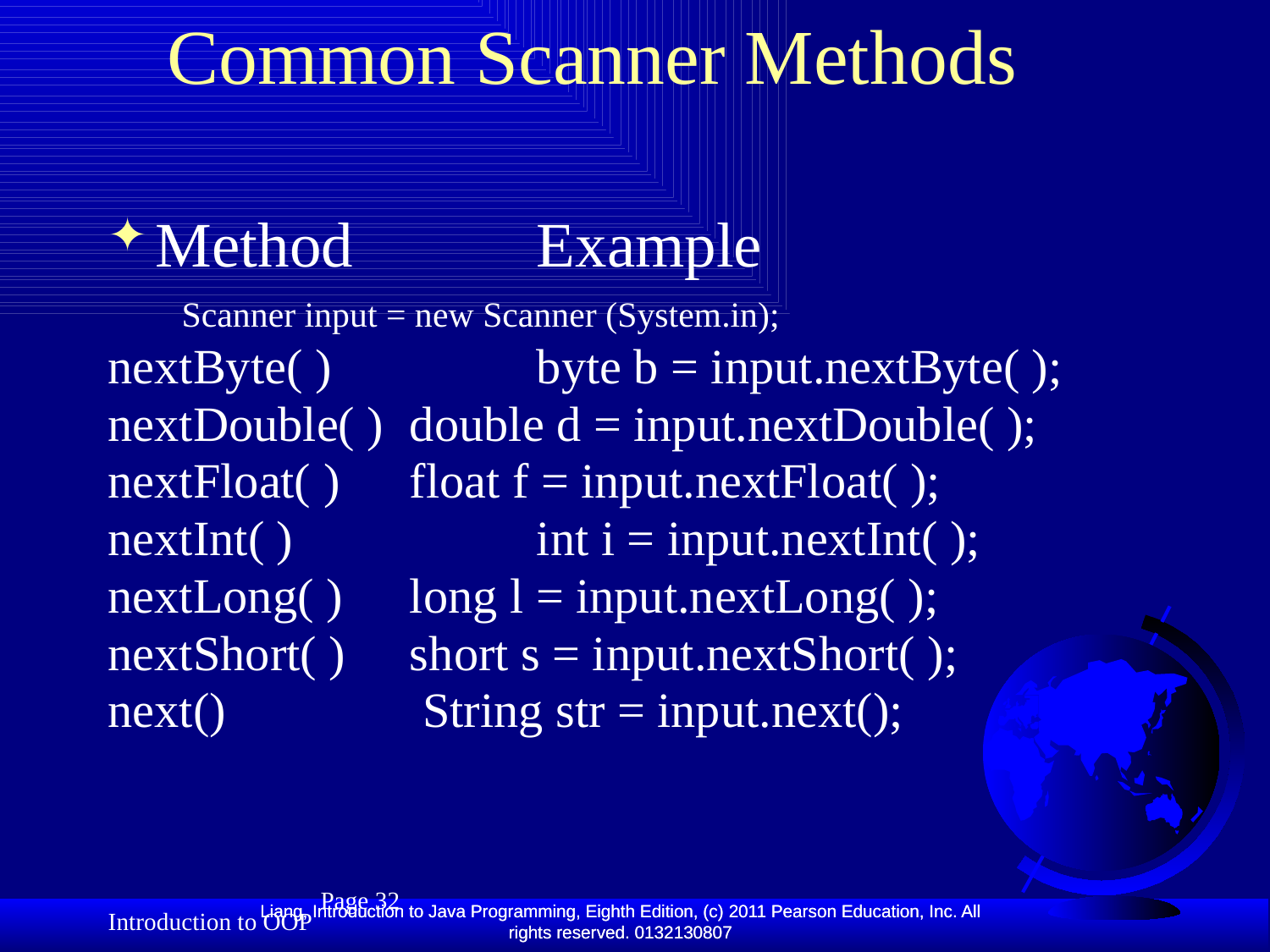

# Common Scanner Methods
Method		Example
      Scanner input = new Scanner (System.in);
nextByte( )		byte b = input.nextByte( );
nextDouble( )	double d = input.nextDouble( );
nextFloat( )	float f = input.nextFloat( );
nextInt( )		int i = input.nextInt( );
nextLong( )	long l = input.nextLong( );
nextShort( )	short s = input.nextShort( );
next()                String str = input.next();
Page 32
Dr. S. GANNOUNI & Dr.  A. TOUIR
Introduction to OOP